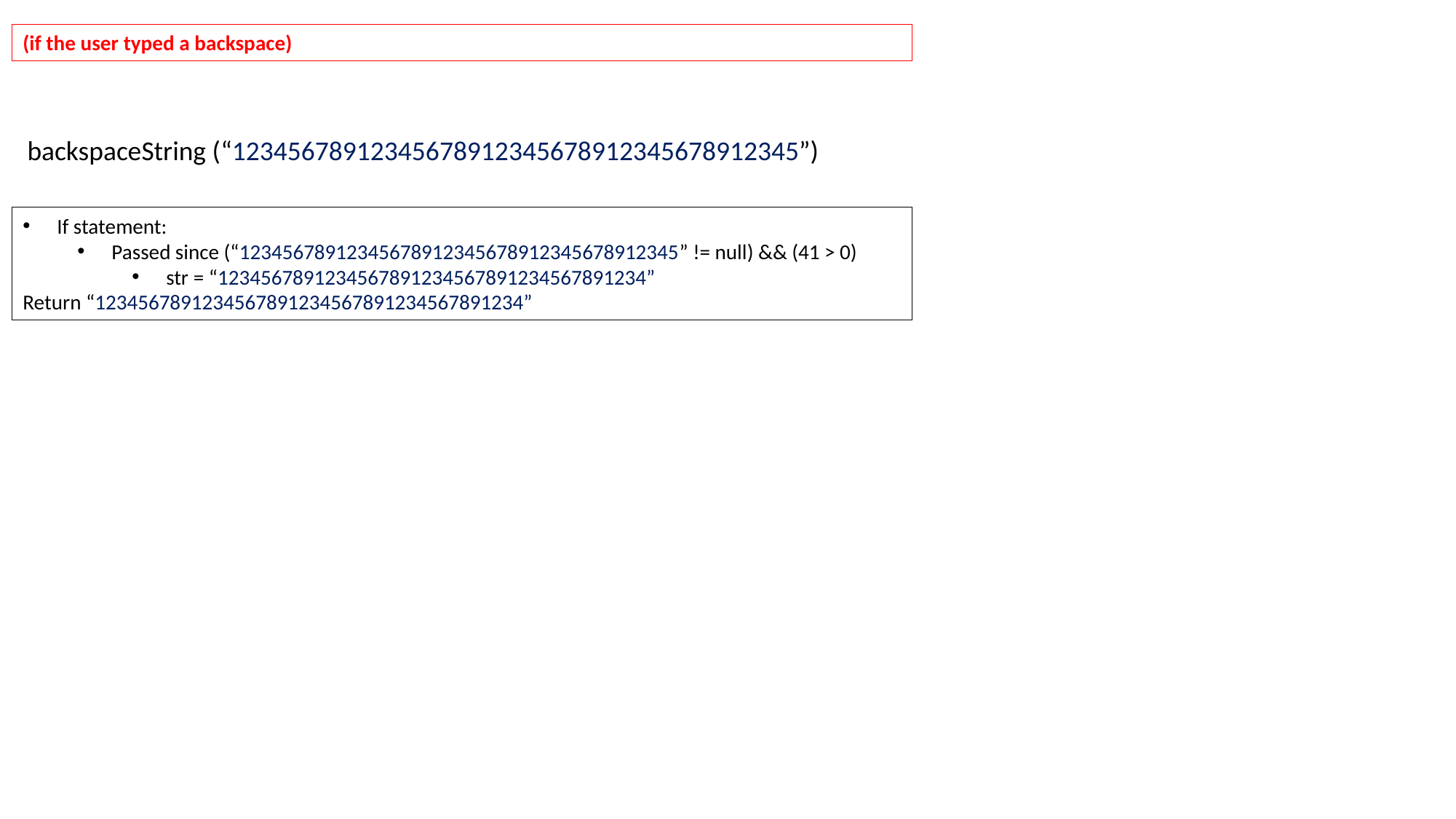

(if the user typed a backspace)
backspaceString (“12345678912345678912345678912345678912345”)
If statement:
Passed since (“12345678912345678912345678912345678912345” != null) && (41 > 0)
str = “1234567891234567891234567891234567891234”
Return “1234567891234567891234567891234567891234”